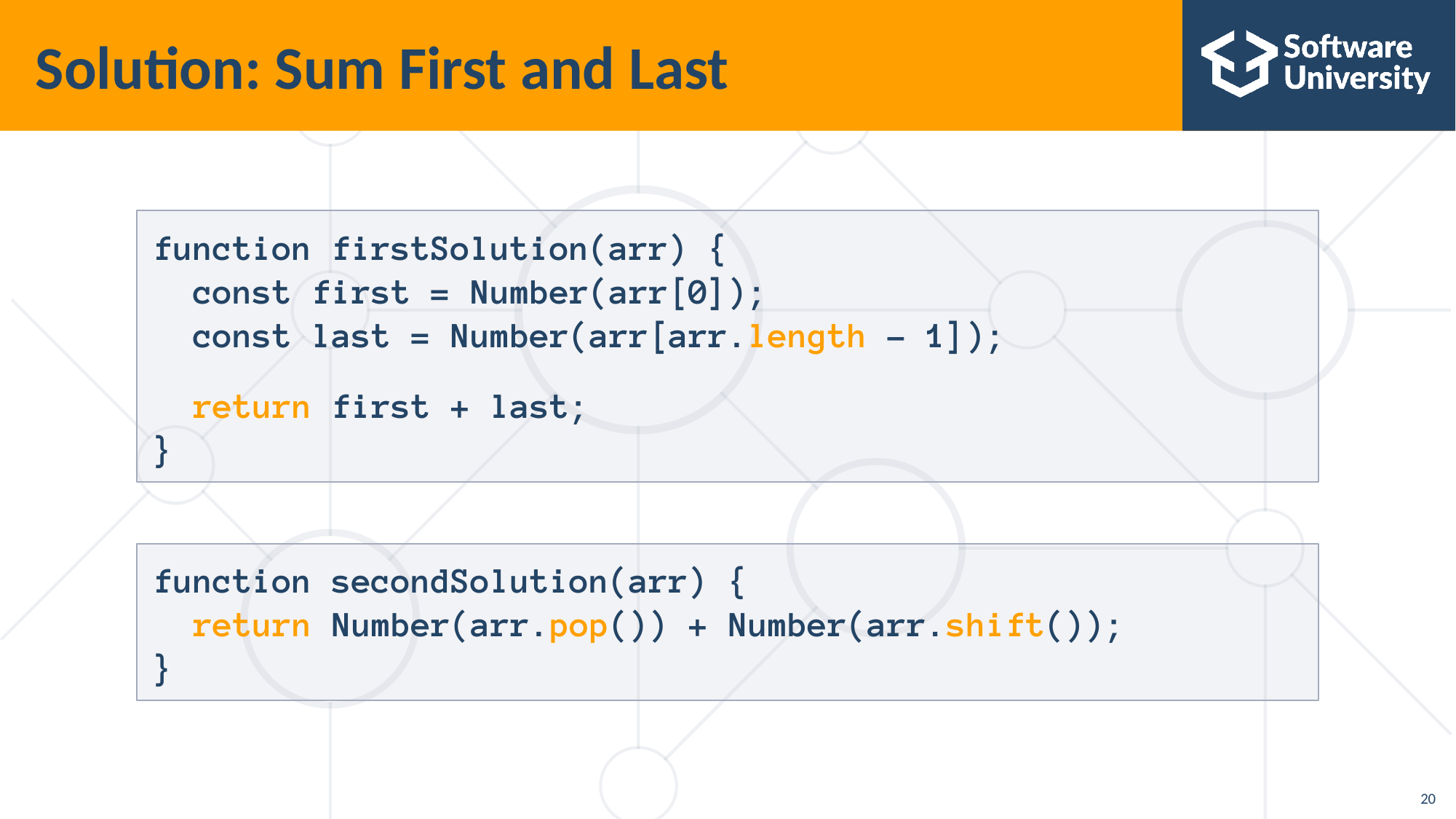

# Solution: Sum First and Last
function firstSolution(arr) {
  const first = Number(arr[0]);
  const last = Number(arr[arr.length - 1]);
  return first + last;
}
function secondSolution(arr) {
  return Number(arr.pop()) + Number(arr.shift());
}
20